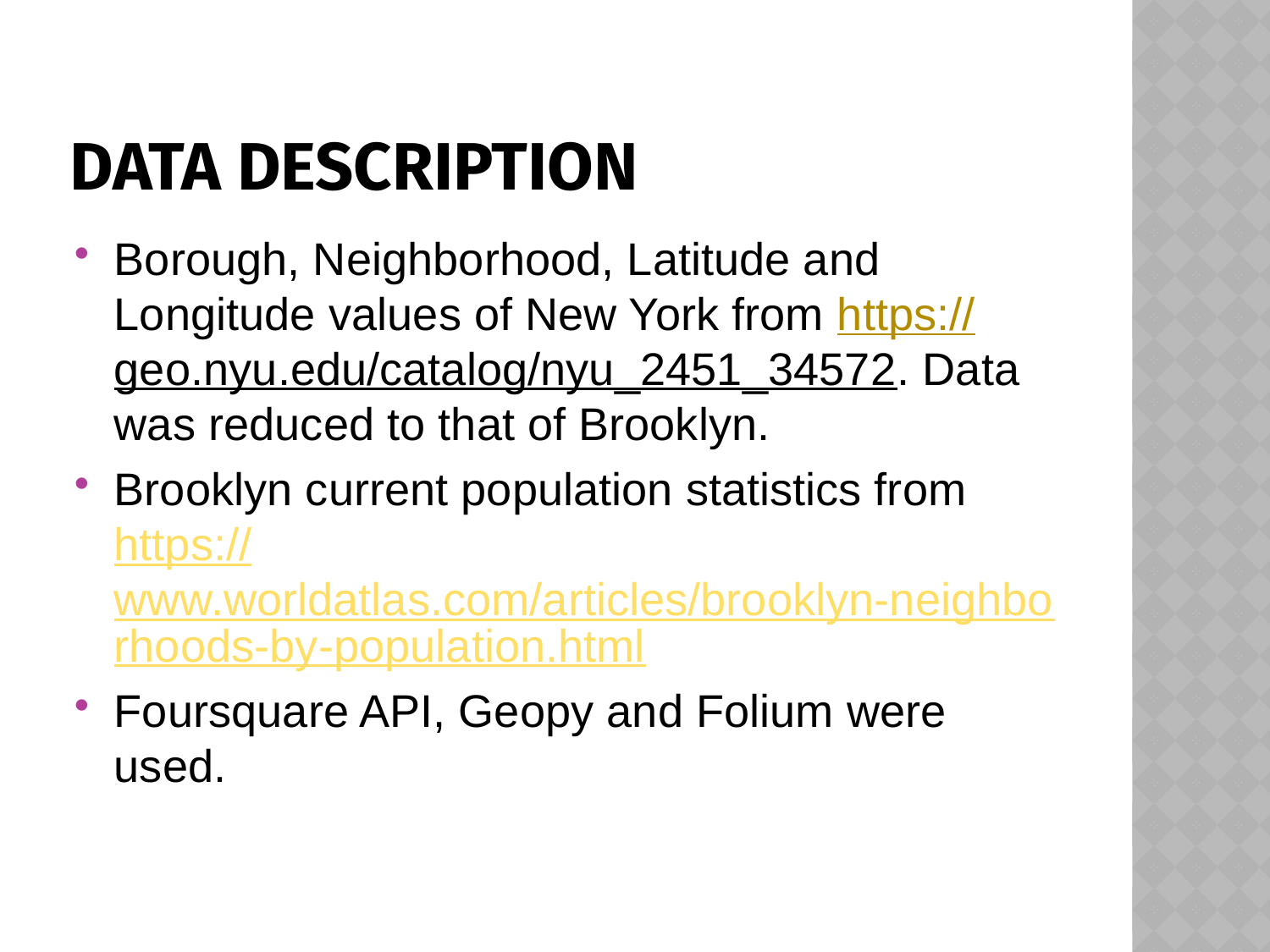

# Data description
Borough, Neighborhood, Latitude and Longitude values of New York from https://geo.nyu.edu/catalog/nyu_2451_34572. Data was reduced to that of Brooklyn.
Brooklyn current population statistics from https://www.worldatlas.com/articles/brooklyn-neighborhoods-by-population.html
Foursquare API, Geopy and Folium were used.